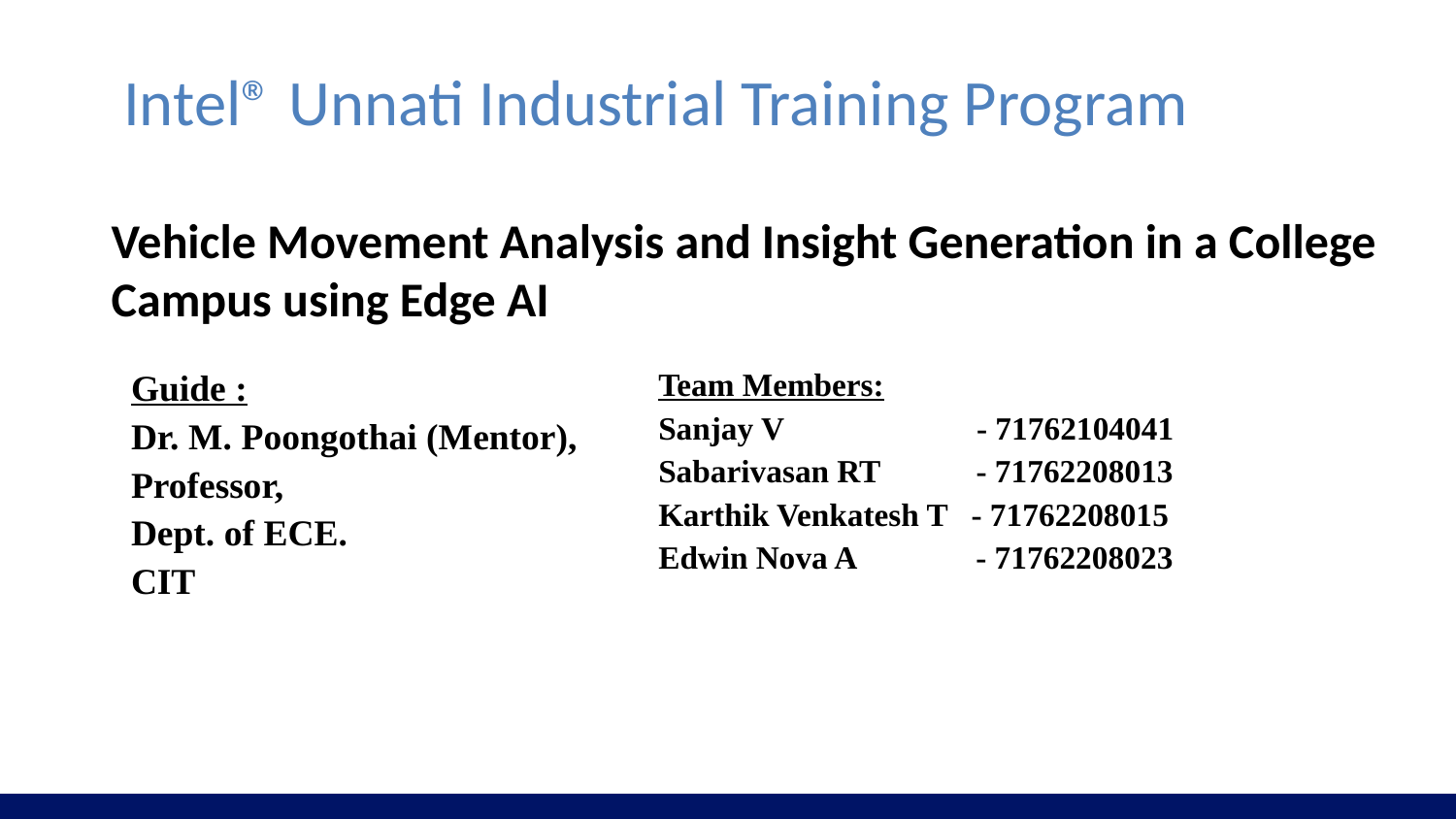

Intel® Unnati Industrial Training Program
Vehicle Movement Analysis and Insight Generation in a College Campus using Edge AI
| Guide : Dr. M. Poongothai (Mentor), Professor, Dept. of ECE. CIT | Team Members: Sanjay V - 71762104041 Sabarivasan RT - 71762208013 Karthik Venkatesh T - 71762208015 Edwin Nova A - 71762208023 |
| --- | --- |